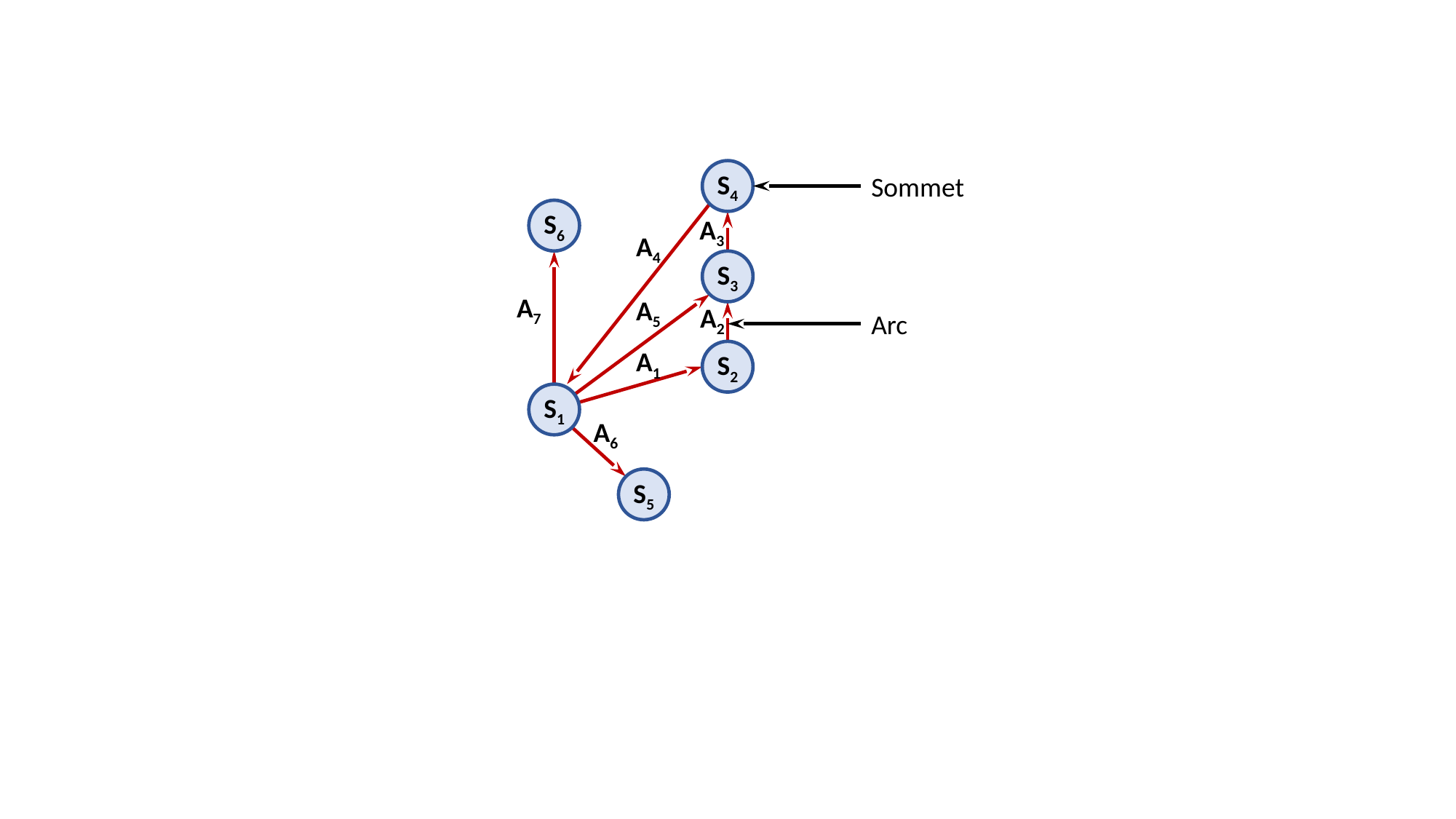

S4
Sommet
S6
A3
A4
S3
A7
A5
A2
Arc
A1
S2
S1
A6
S5